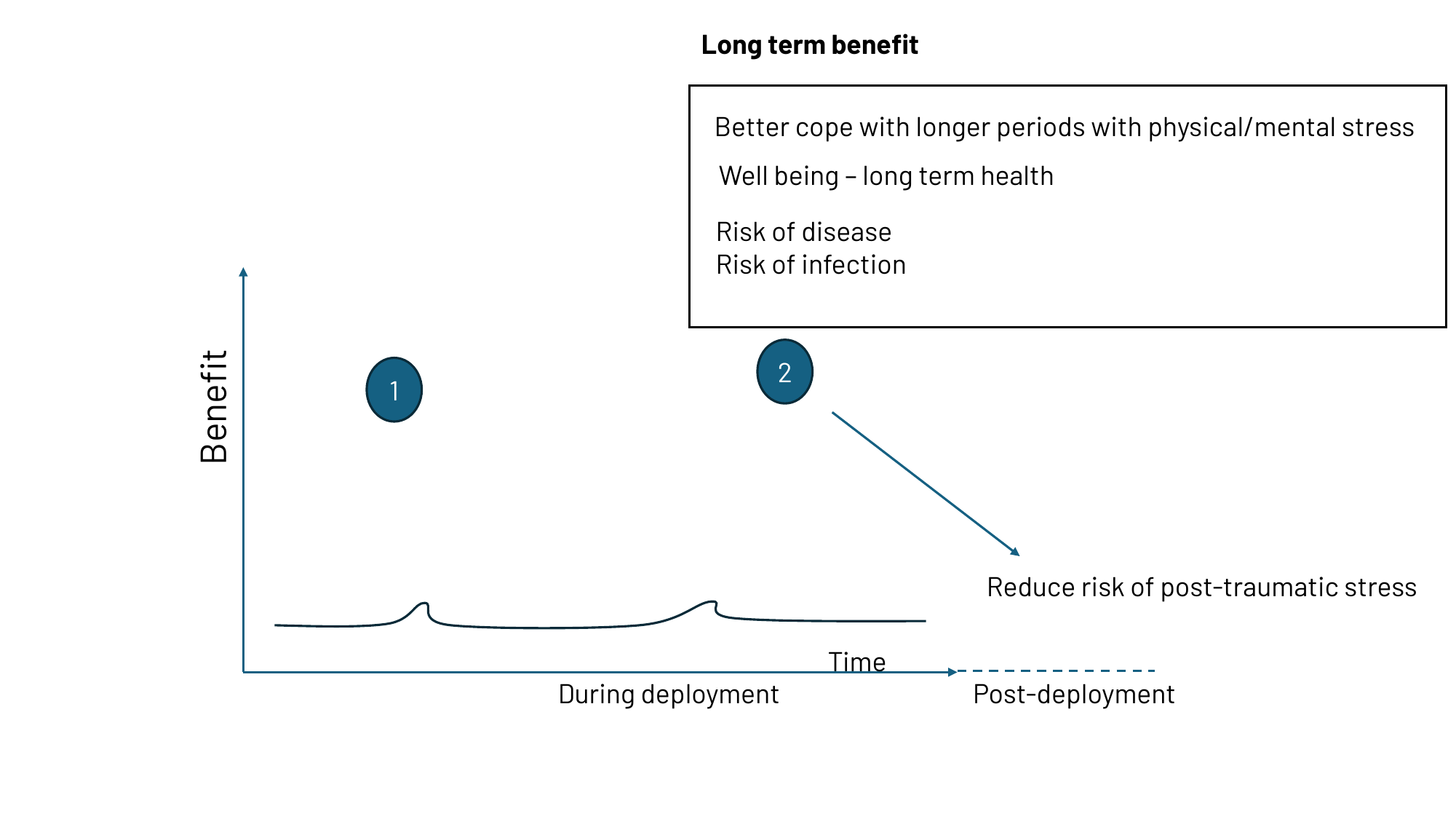

Long term benefit

Better cope with longer periods with physical/mental stress
Well being – long term health
Risk of disease
Risk of infection
2
1
Benefit
Reduce risk of post-traumatic stress

Time
During deployment
Post-deployment